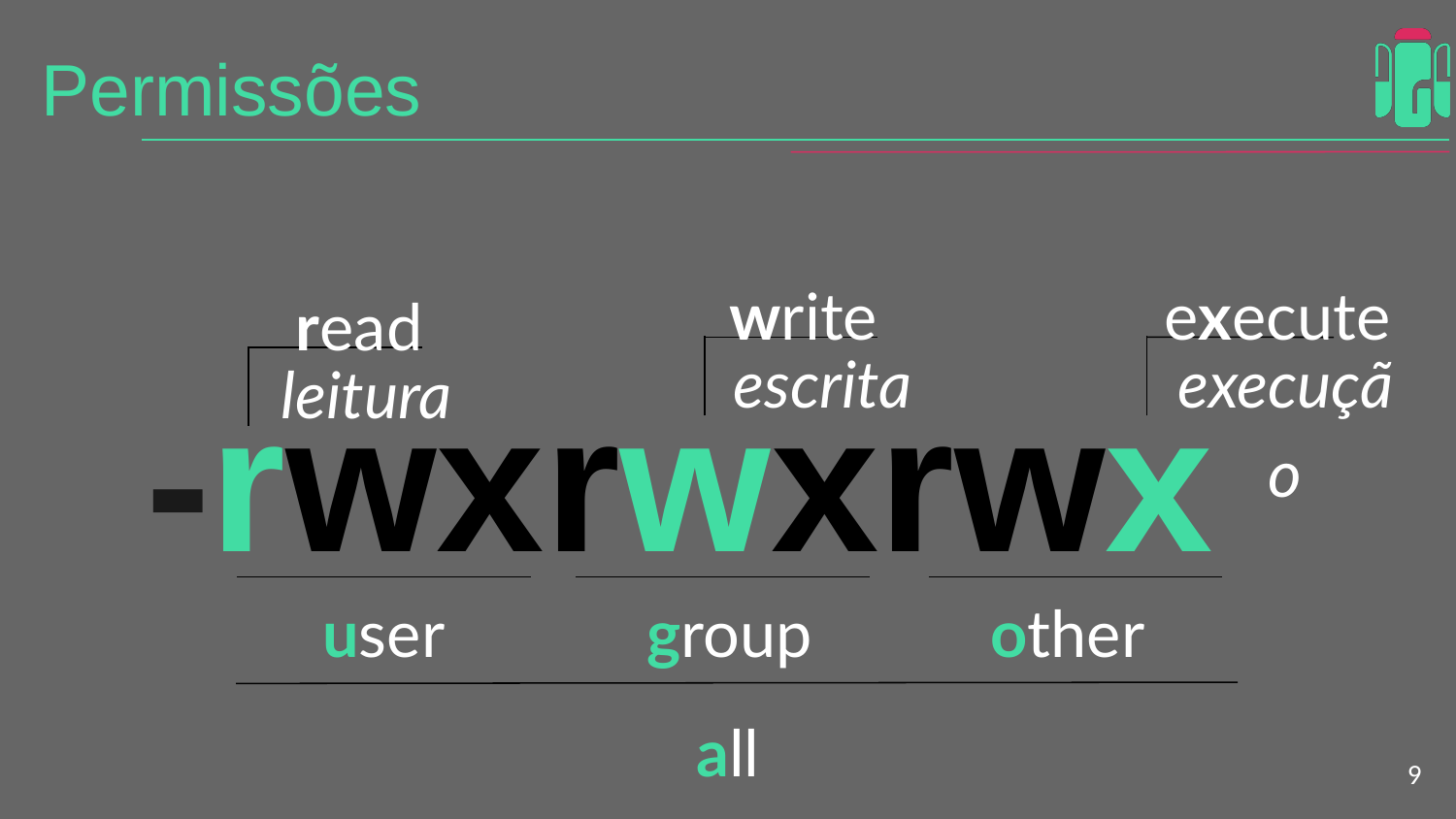

# Permissões
write
execute
read
execução
escrita
leitura
-rwxrwxrwx
user
group
other
all
9